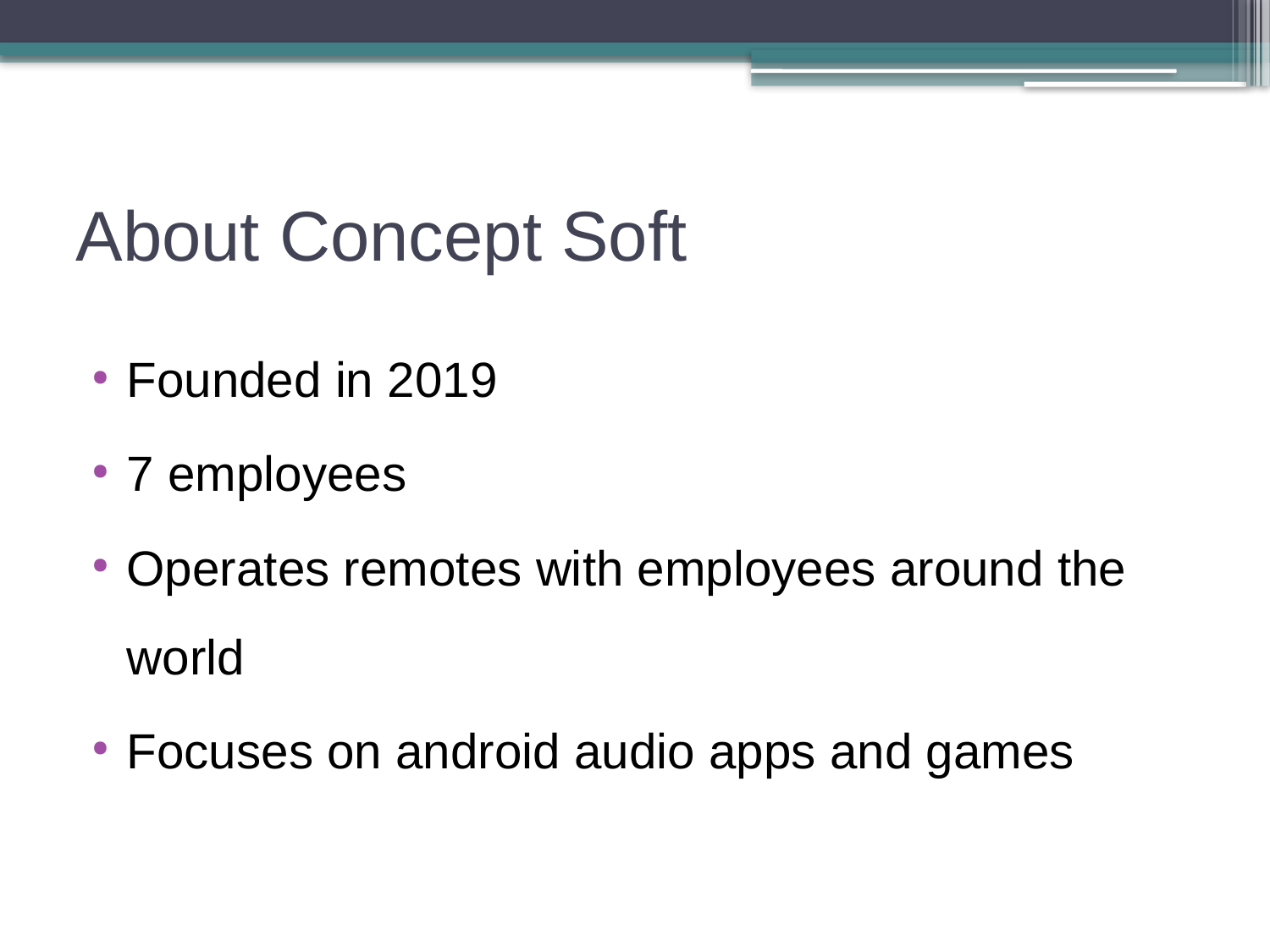

# About Concept Soft
Founded in 2019
7 employees
Operates remotes with employees around the world
Focuses on android audio apps and games